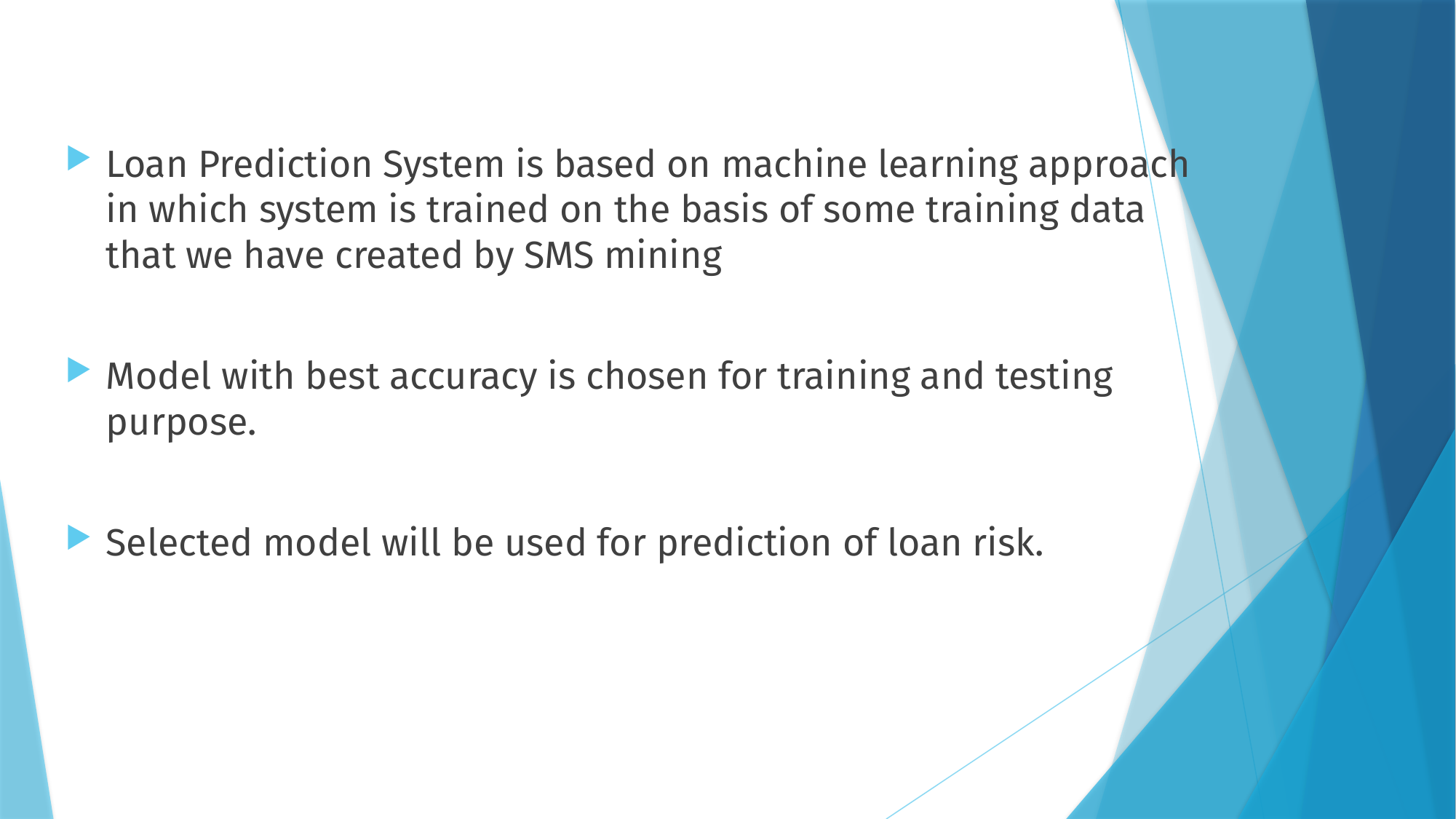

Loan Prediction System is based on machine learning approach in which system is trained on the basis of some training data that we have created by SMS mining

Model with best accuracy is chosen for training and testing purpose.

Selected model will be used for prediction of loan risk.